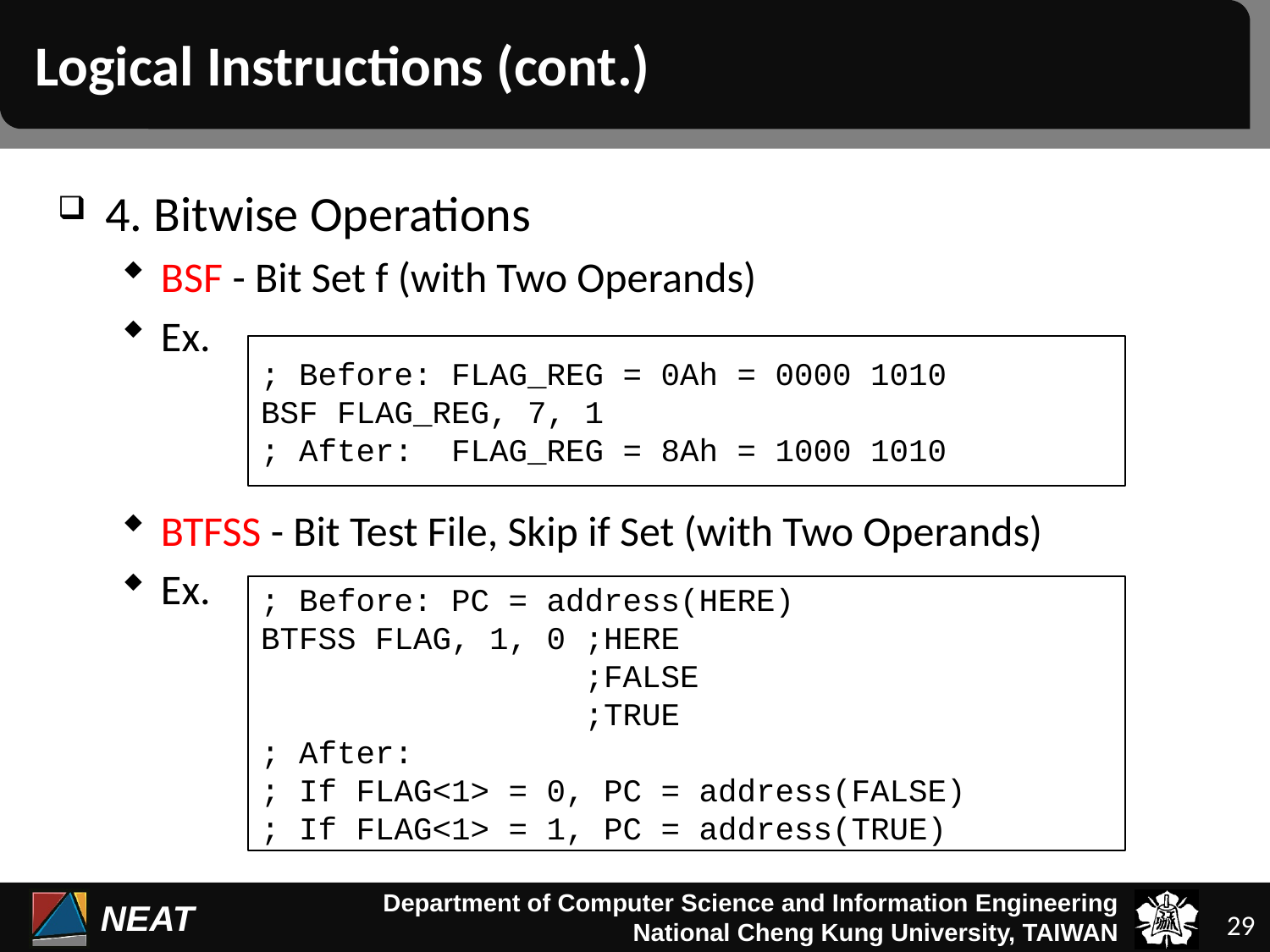

# Logical Instructions (cont.)
4. Bitwise Operations
BSF - Bit Set f (with Two Operands)
Ex.

BTFSS - Bit Test File, Skip if Set (with Two Operands)
Ex.

; Before: FLAG_REG = 0Ah = 0000 1010
BSF FLAG_REG, 7, 1
; After:  FLAG_REG = 8Ah = 1000 1010
; Before: PC = address(HERE)
BTFSS FLAG, 1, 0 ;HERE
                 ;FALSE
                 ;TRUE
; After:
; If FLAG<1> = 0, PC = address(FALSE)
; If FLAG<1> = 1, PC = address(TRUE)